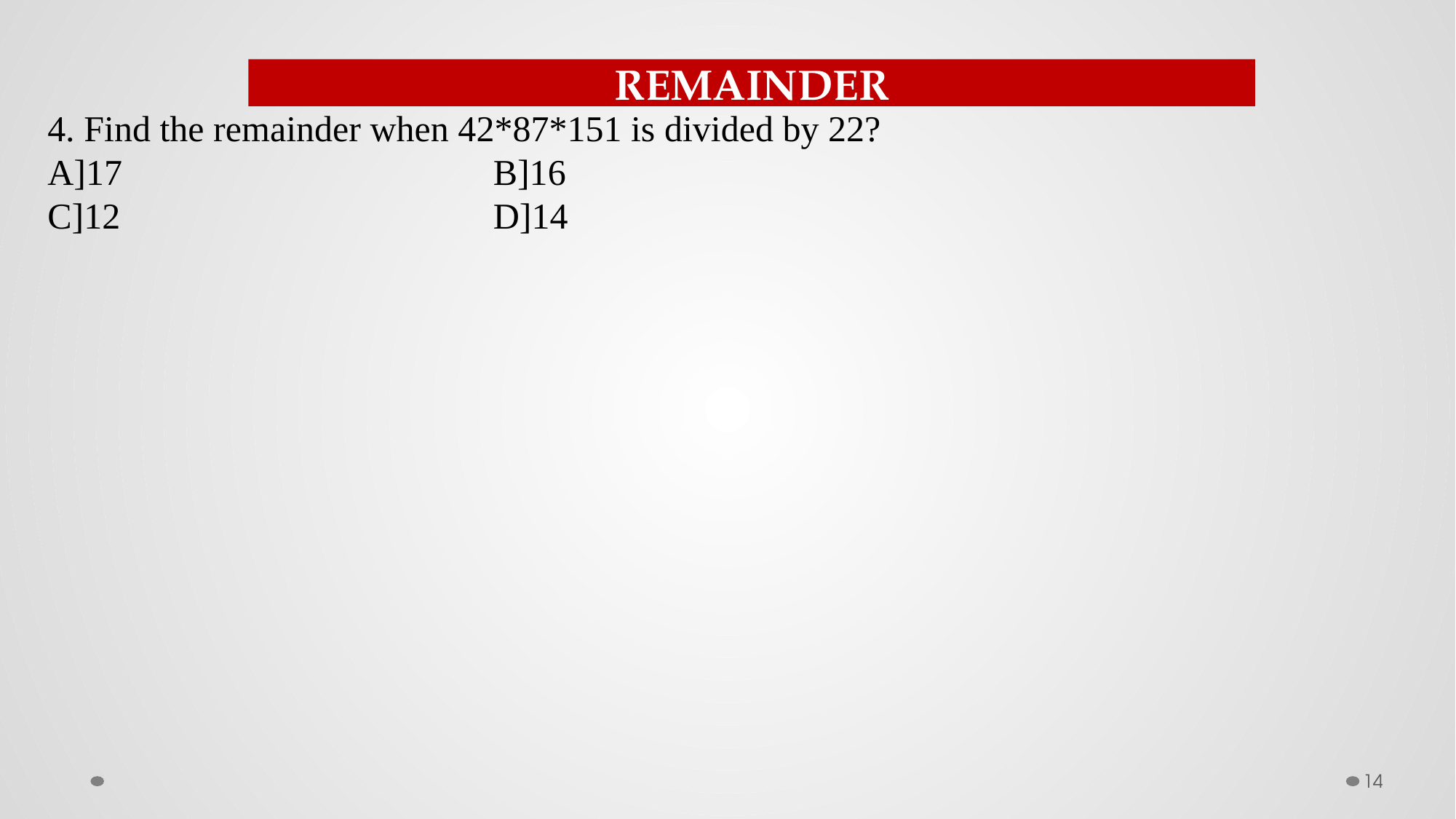

REMAINDER
4. Find the remainder when 42*87*151 is divided by 22?
A]17				 B]16
C]12				 D]14

14